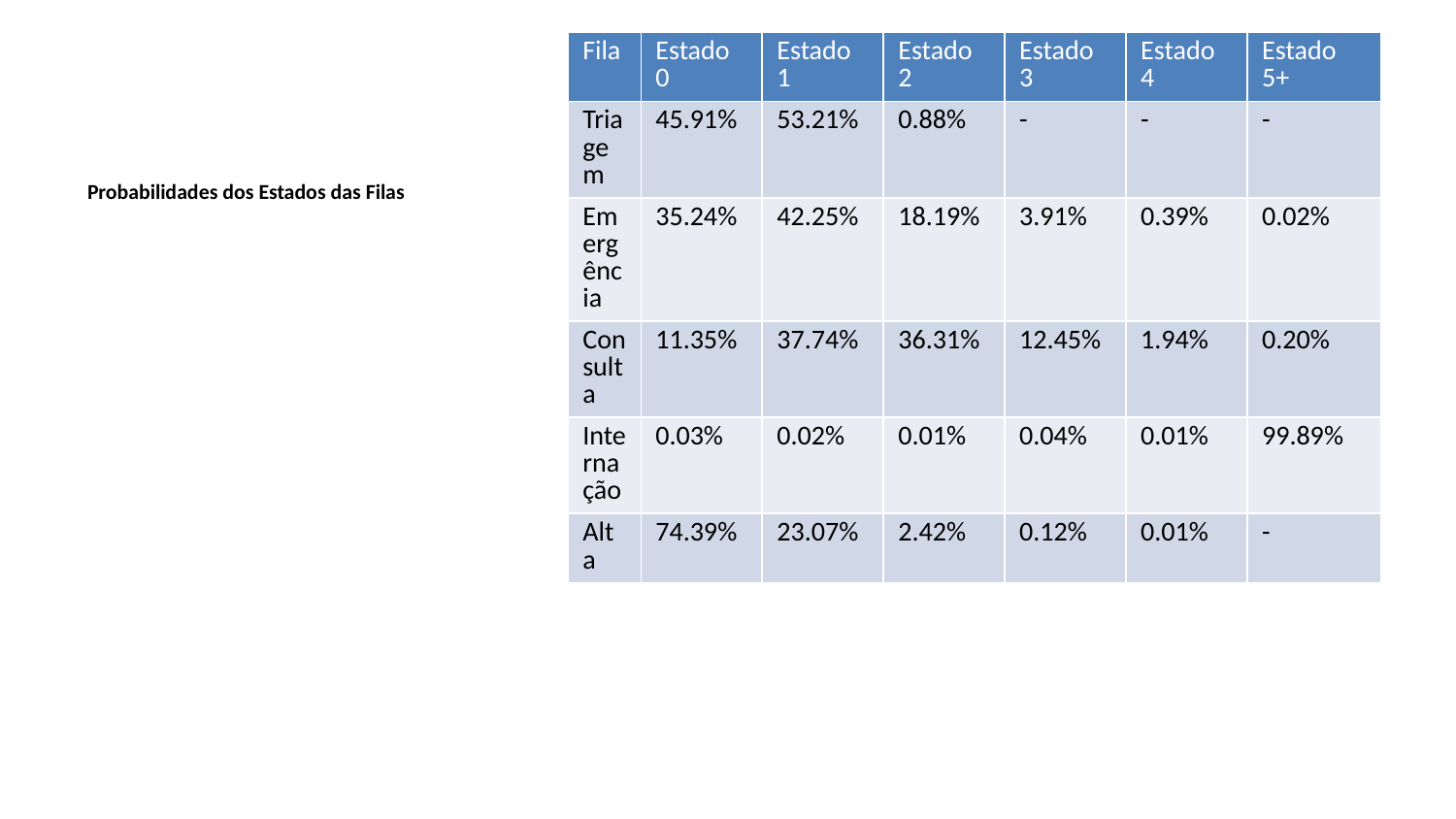

| Fila | Estado 0 | Estado 1 | Estado 2 | Estado 3 | Estado 4 | Estado 5+ |
| --- | --- | --- | --- | --- | --- | --- |
| Triagem | 45.91% | 53.21% | 0.88% | - | - | - |
| Emergência | 35.24% | 42.25% | 18.19% | 3.91% | 0.39% | 0.02% |
| Consulta | 11.35% | 37.74% | 36.31% | 12.45% | 1.94% | 0.20% |
| Internação | 0.03% | 0.02% | 0.01% | 0.04% | 0.01% | 99.89% |
| Alta | 74.39% | 23.07% | 2.42% | 0.12% | 0.01% | - |
Probabilidades dos Estados das Filas